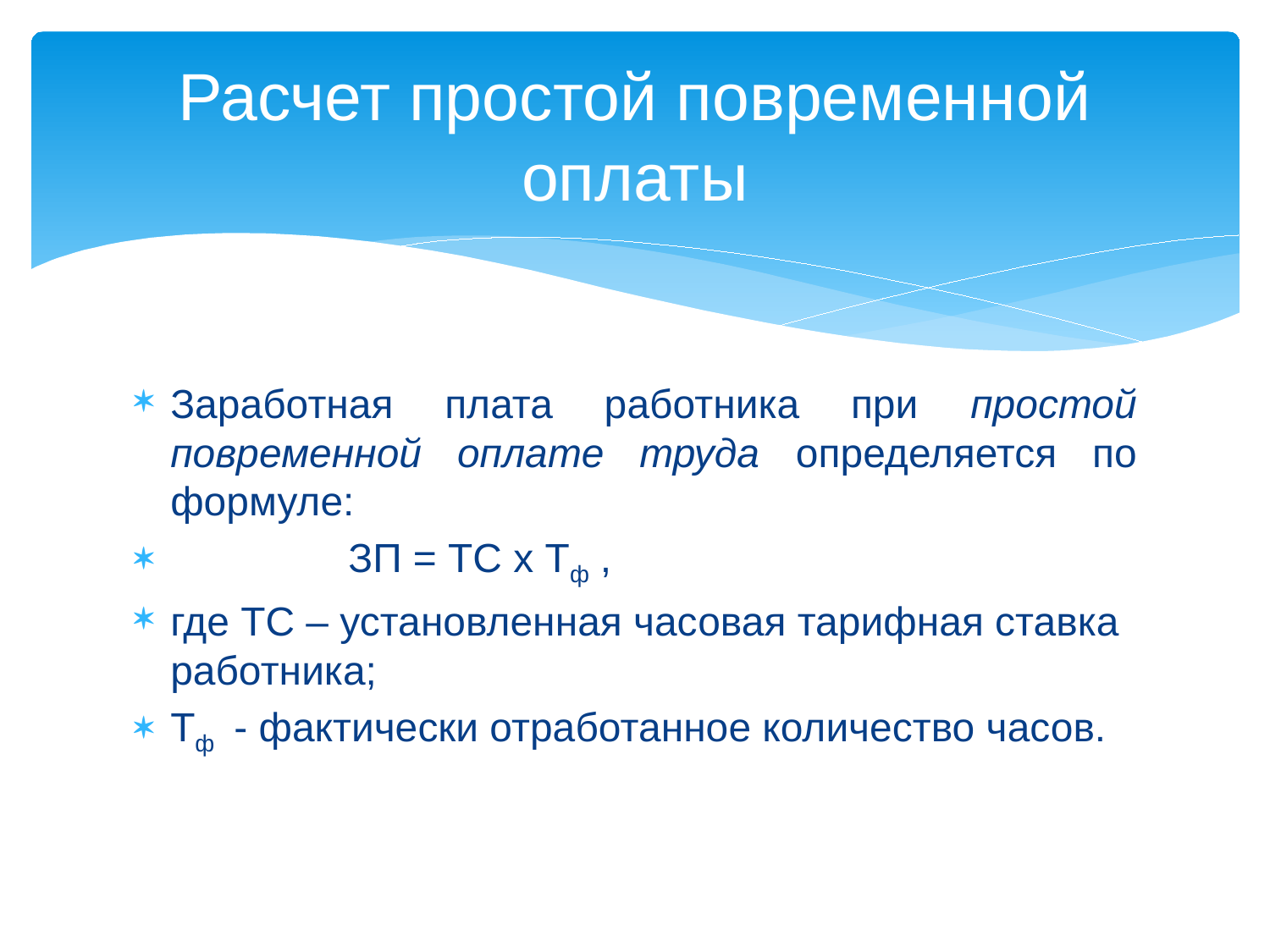

# Расчет простой повременной оплаты
Заработная плата работника при простой повременной оплате труда определяется по формуле:
				     ЗП = ТС х Тф ,
где ТС – установленная часовая тарифная ставка работника;
Тф   - фактически отработанное количество часов.